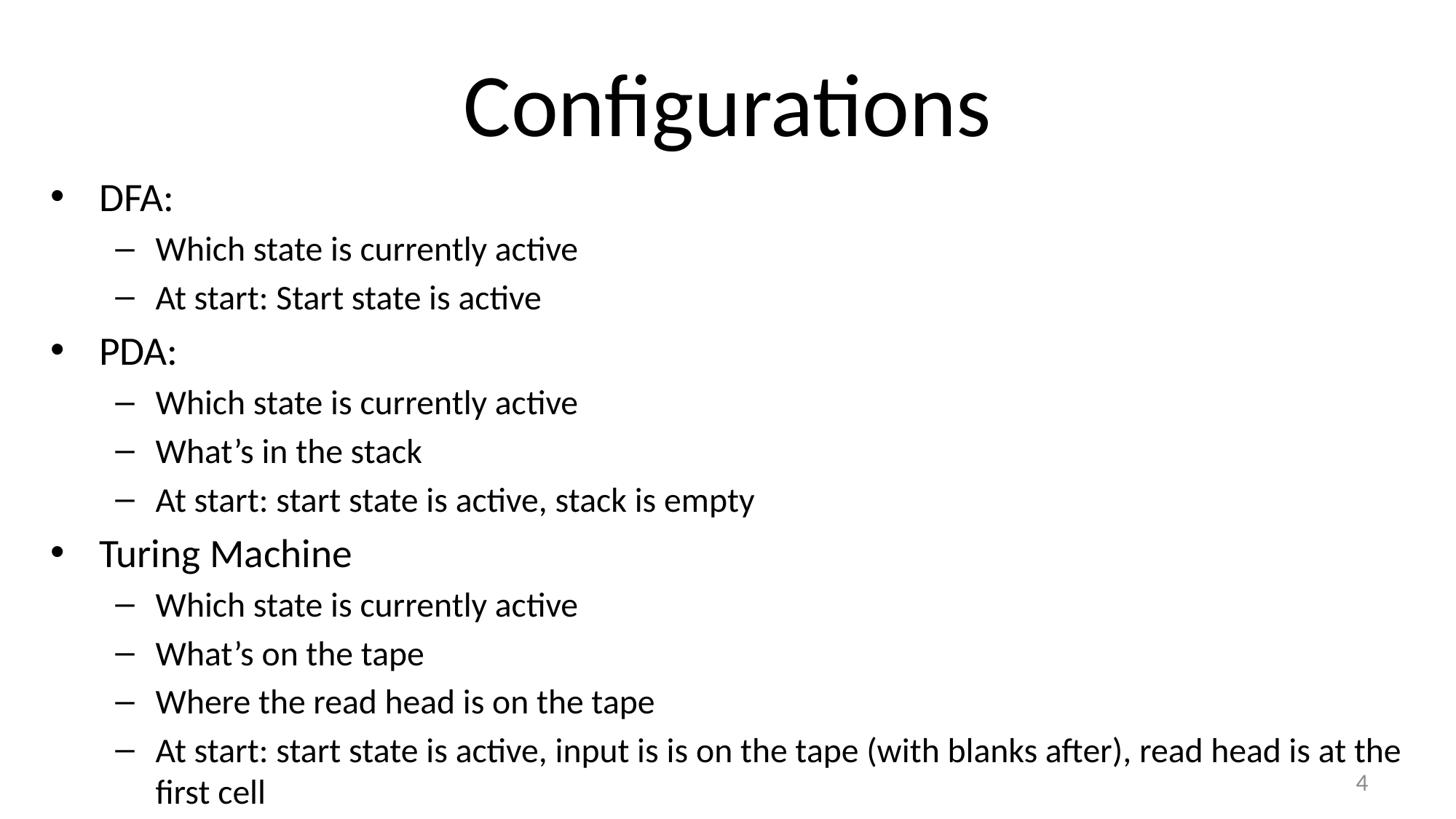

# Configurations
DFA:
Which state is currently active
At start: Start state is active
PDA:
Which state is currently active
What’s in the stack
At start: start state is active, stack is empty
Turing Machine
Which state is currently active
What’s on the tape
Where the read head is on the tape
At start: start state is active, input is is on the tape (with blanks after), read head is at the first cell
4